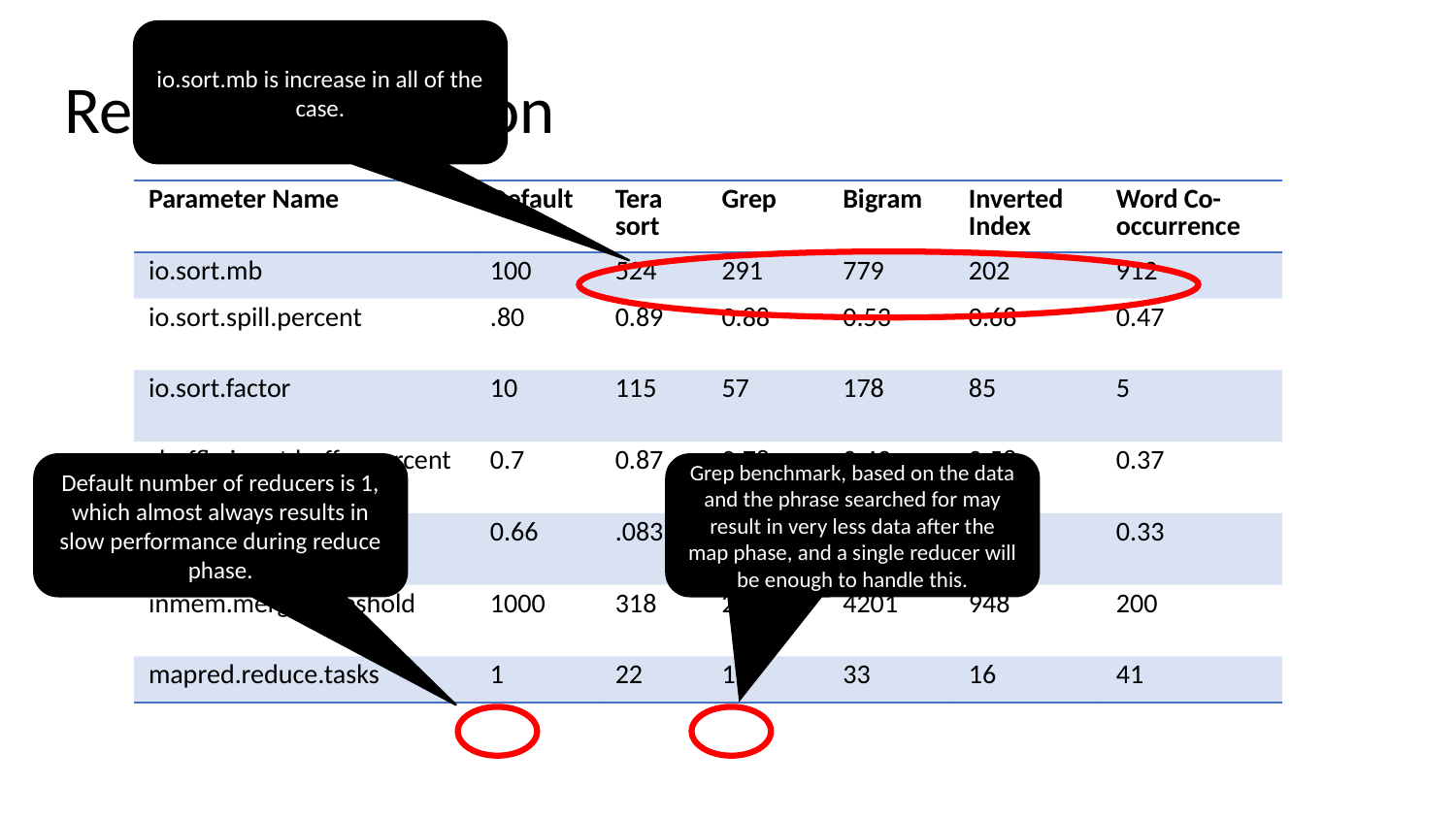

io.sort.mb is increase in all of the case.

# Results Discussion
| Parameter Name | Default | Tera sort | Grep | Bigram | Inverted Index | Word Co-occurrence |
| --- | --- | --- | --- | --- | --- | --- |
| io.sort.mb | 100 | 524 | 291 | 779 | 202 | 912 |
| io.sort.spill.percent | .80 | 0.89 | 0.88 | 0.53 | 0.68 | 0.47 |
| io.sort.factor | 10 | 115 | 57 | 178 | 85 | 5 |
| shuffle.input.buffer.percent | 0.7 | 0.87 | 0.78 | 0.43 | 0.58 | 0.37 |
| shuffle.merge.percent | 0.66 | .083 | 0.74 | 0.39 | 0.54 | 0.33 |
| inmem.merge.threshold | 1000 | 318 | 200 | 4201 | 948 | 200 |
| mapred.reduce.tasks | 1 | 22 | 1 | 33 | 16 | 41 |
Default number of reducers is 1, which almost always results in slow performance during reduce phase.

Grep benchmark, based on the data and the phrase searched for may result in very less data after the map phase, and a single reducer will be enough to handle this.